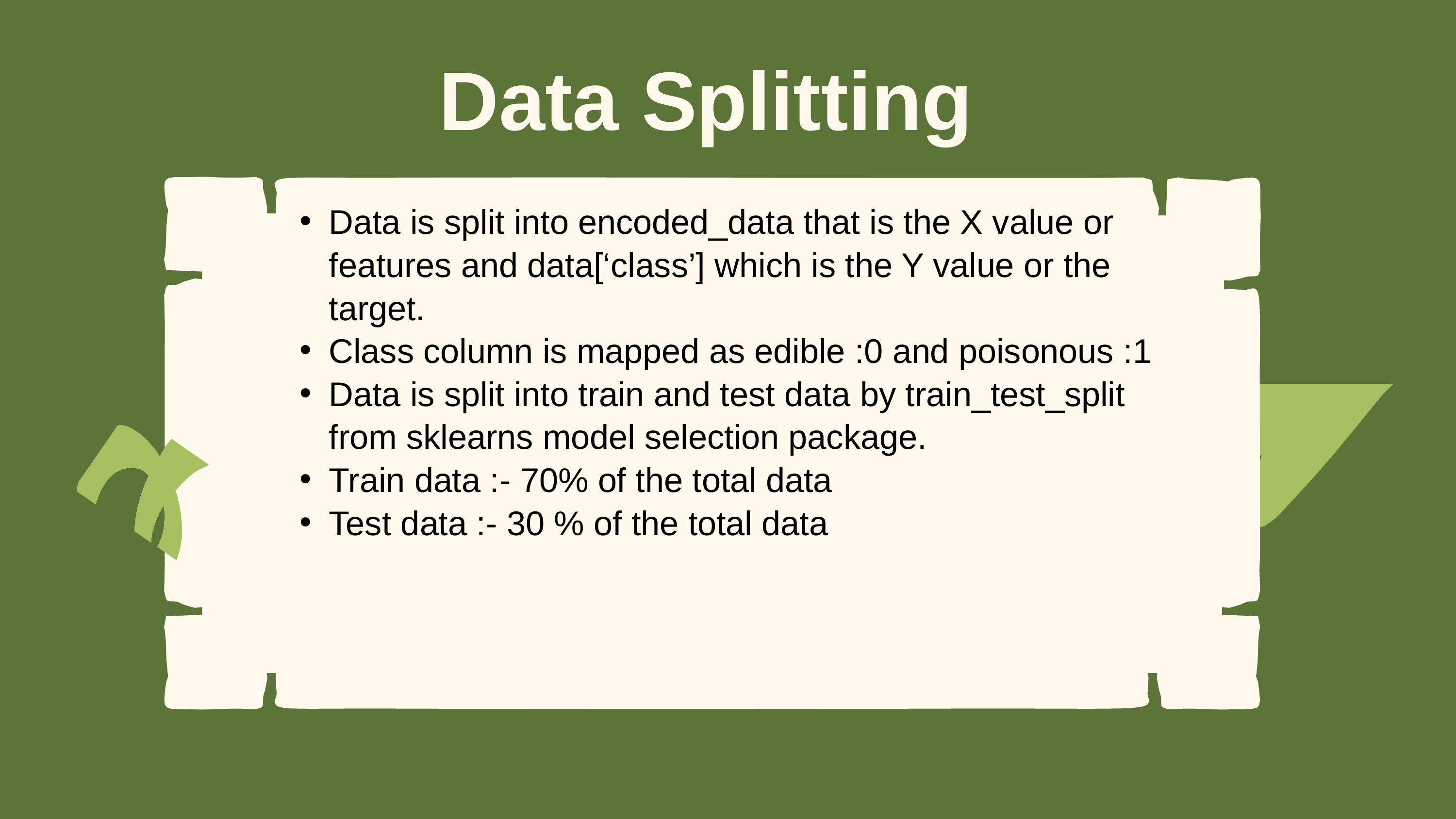

Data Splitting

Data is split into encoded_data that is the X value or features and data[‘class’] which is the Y value or the target.
Class column is mapped as edible :0 and poisonous :1
Data is split into train and test data by train_test_split from sklearns model selection package.
Train data :- 70% of the total data
Test data :- 30 % of the total data